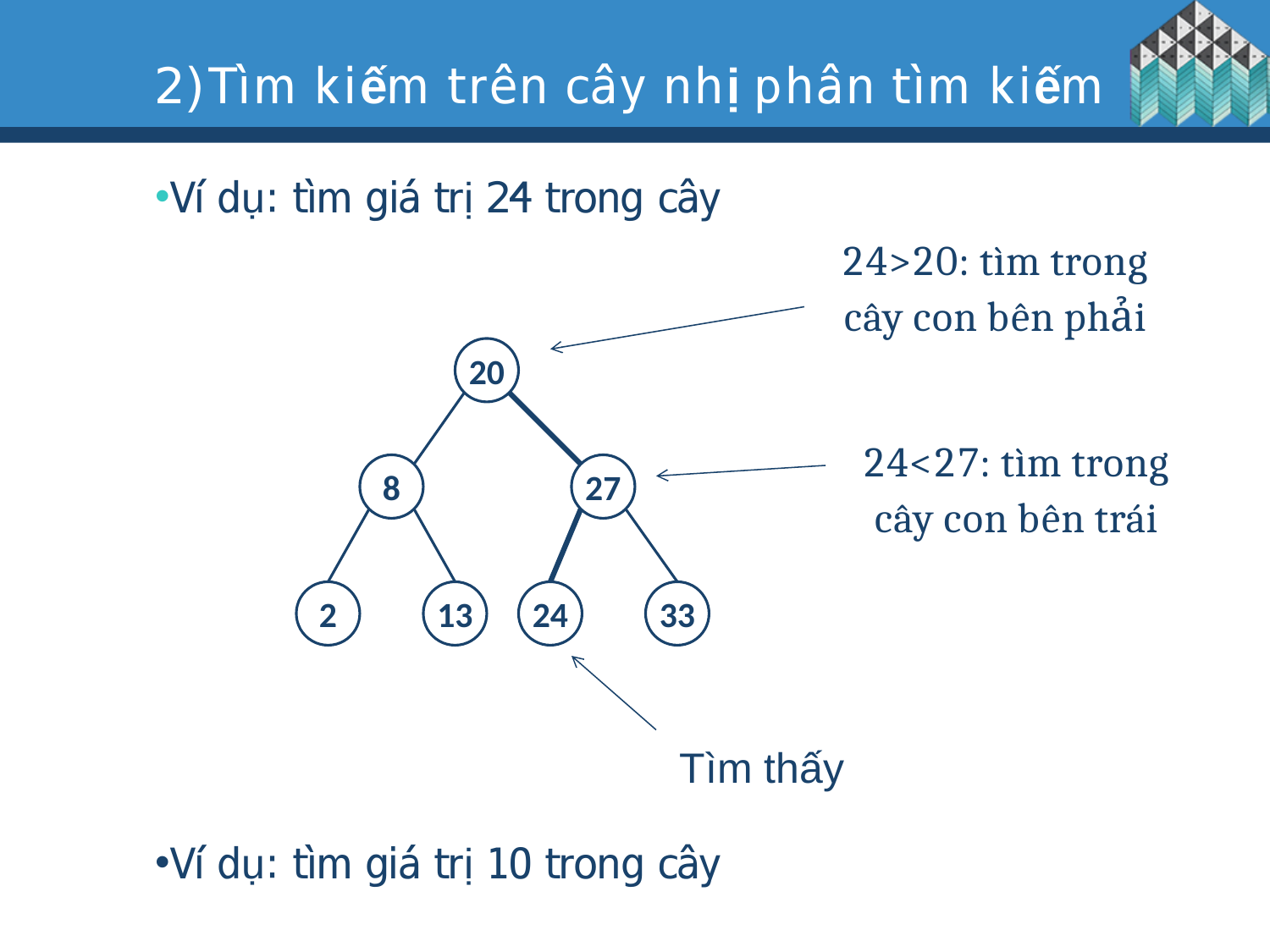

Tìm kiếm trên cây nhị phân tìm kiếm

Ví dụ: tìm giá trị 24 trong cây
24>20: tìm trong cây con bên phải
20
8
27
2
13
24
33
24<27: tìm trong cây con bên trái
Tìm thấy
Ví dụ: tìm giá trị 10 trong cây